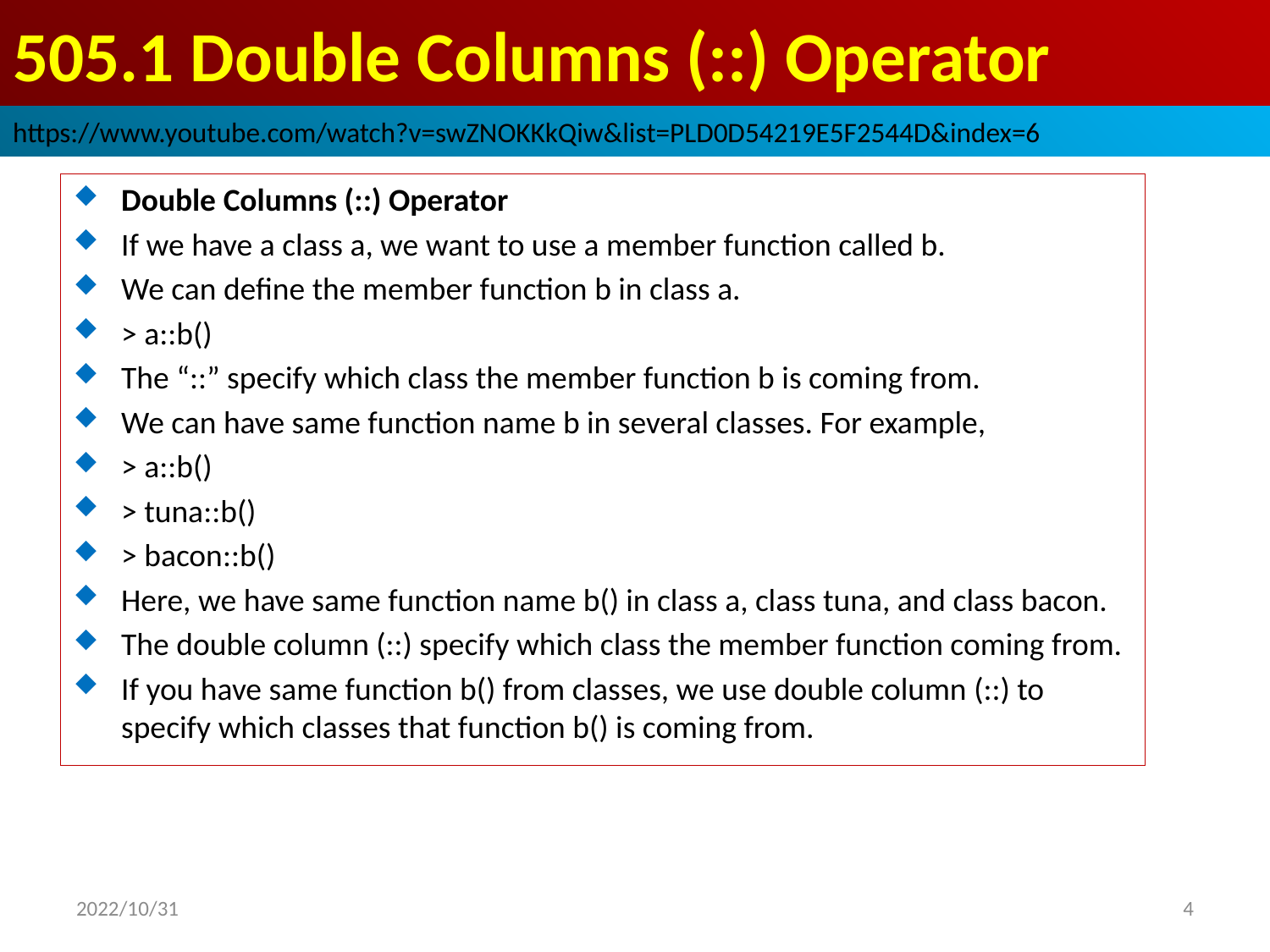

# 505.1 Double Columns (::) Operator
https://www.youtube.com/watch?v=swZNOKKkQiw&list=PLD0D54219E5F2544D&index=6
Double Columns (::) Operator
If we have a class a, we want to use a member function called b.
We can define the member function b in class a.
> a::b()
The “::” specify which class the member function b is coming from.
We can have same function name b in several classes. For example,
> a::b()
> tuna::b()
> bacon::b()
Here, we have same function name b() in class a, class tuna, and class bacon.
The double column (::) specify which class the member function coming from.
If you have same function b() from classes, we use double column (::) to specify which classes that function b() is coming from.
2022/10/31
4